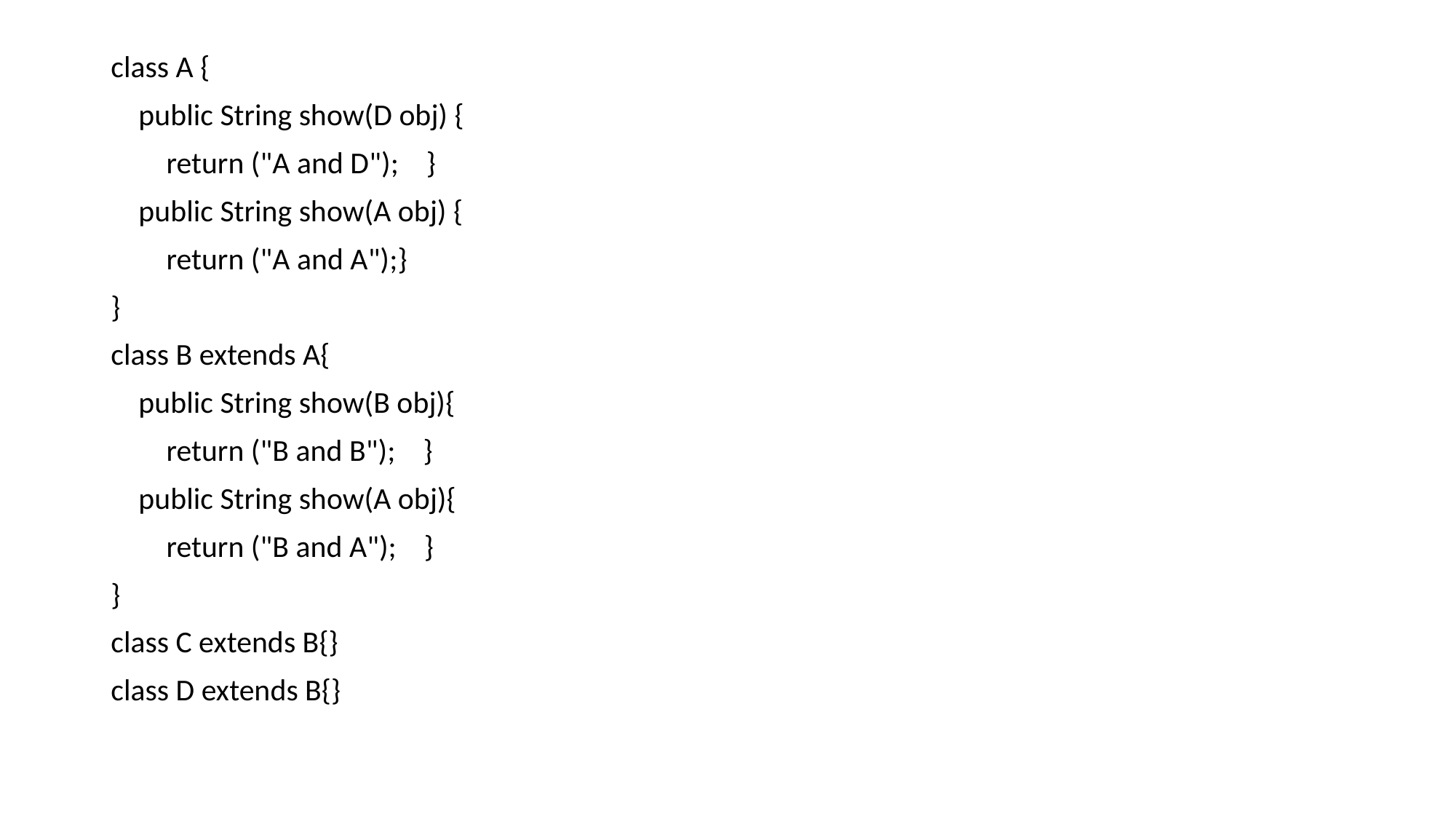

class A {
    public String show(D obj) {
        return ("A and D");    }
    public String show(A obj) {
        return ("A and A");}
}
class B extends A{
    public String show(B obj){
        return ("B and B");    }
    public String show(A obj){
        return ("B and A");    }
}
class C extends B{}
class D extends B{}